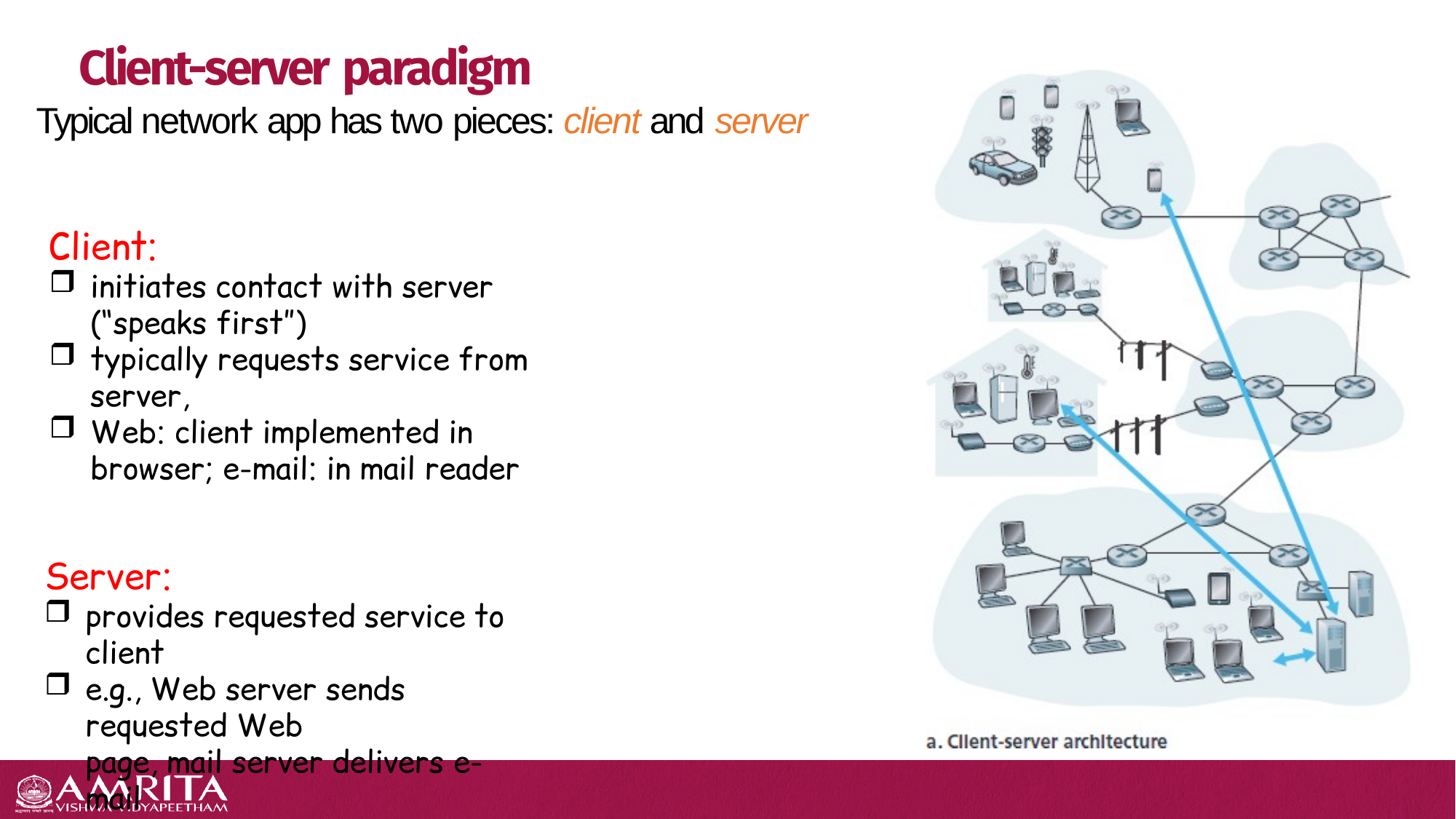

# Client-server paradigm
Typical network app has two pieces: client and server

Client:
initiates contact with server
(“speaks first”)
typically requests service from
server,
Web: client implemented in  browser; e-mail: in mail reader

Server:
provides requested service to client
e.g., Web server sends requested Web
page, mail server delivers e-mail